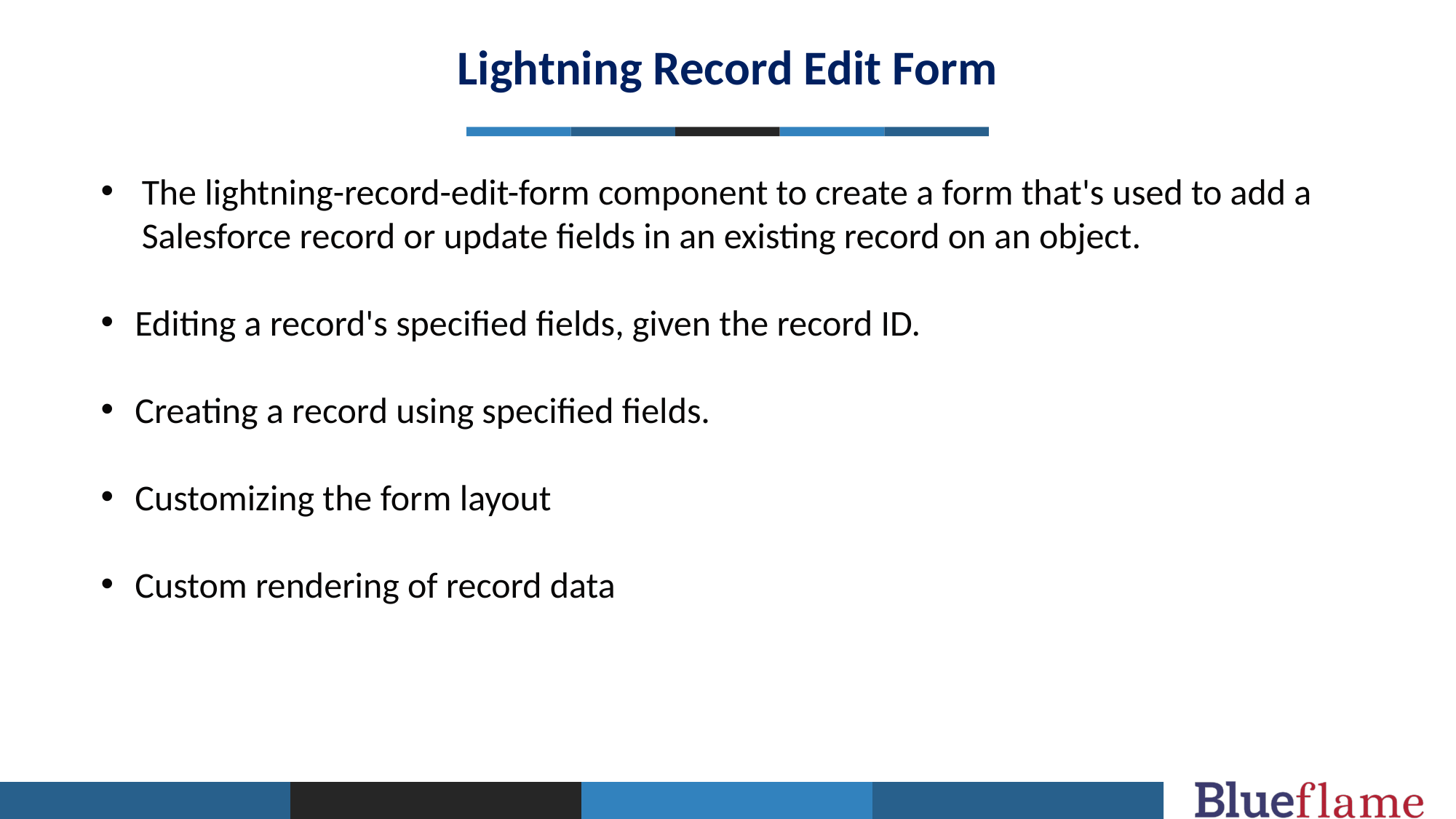

Lightning Record Edit Form

The lightning-record-edit-form component to create a form that's used to add a Salesforce record or update fields in an existing record on an object.

Editing a record's specified fields, given the record ID.

Creating a record using specified fields.

Customizing the form layout

Custom rendering of record data